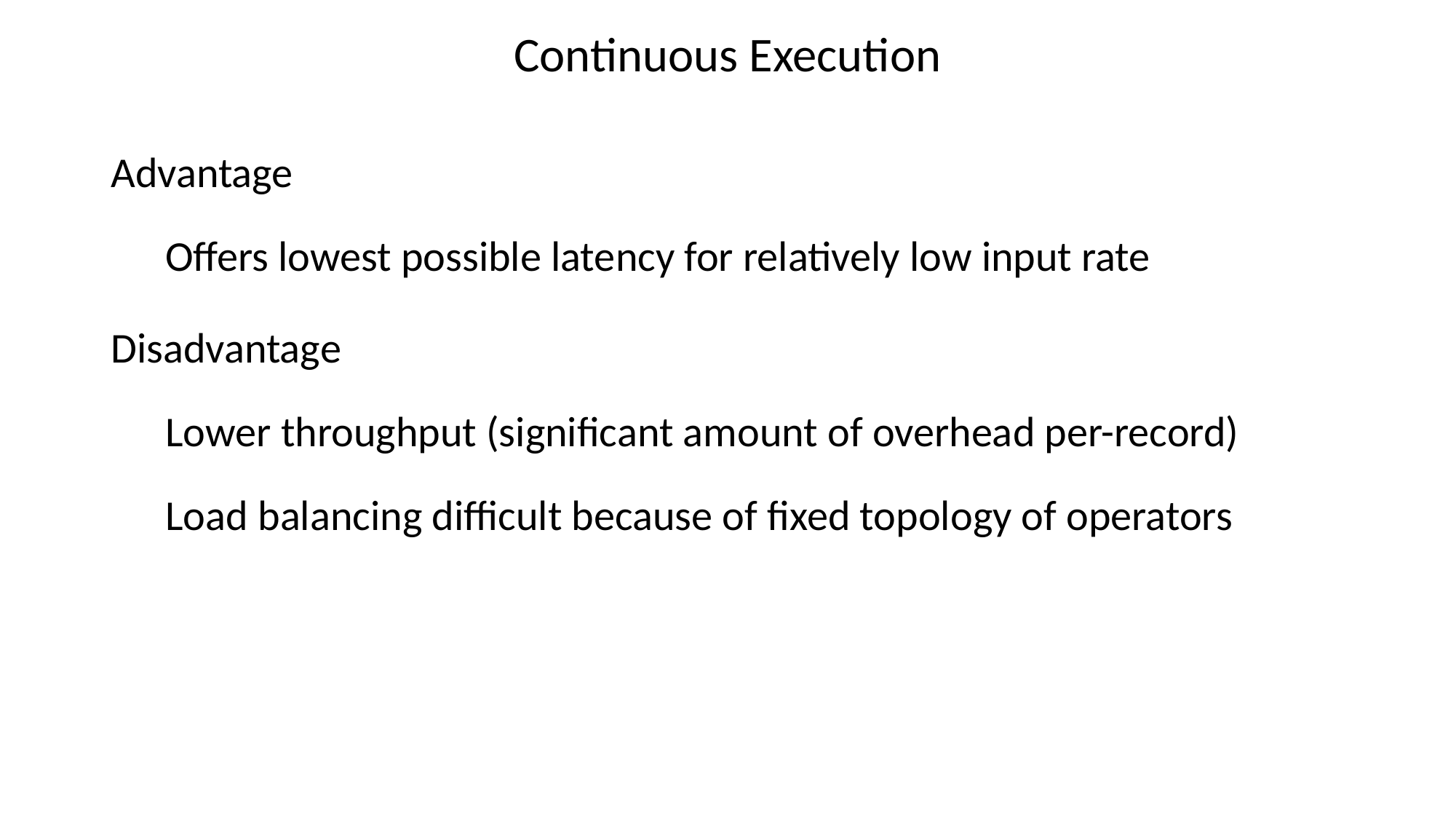

# Continuous Execution
Advantage
Offers lowest possible latency for relatively low input rate
Disadvantage
Lower throughput (significant amount of overhead per-record)
Load balancing difficult because of fixed topology of operators